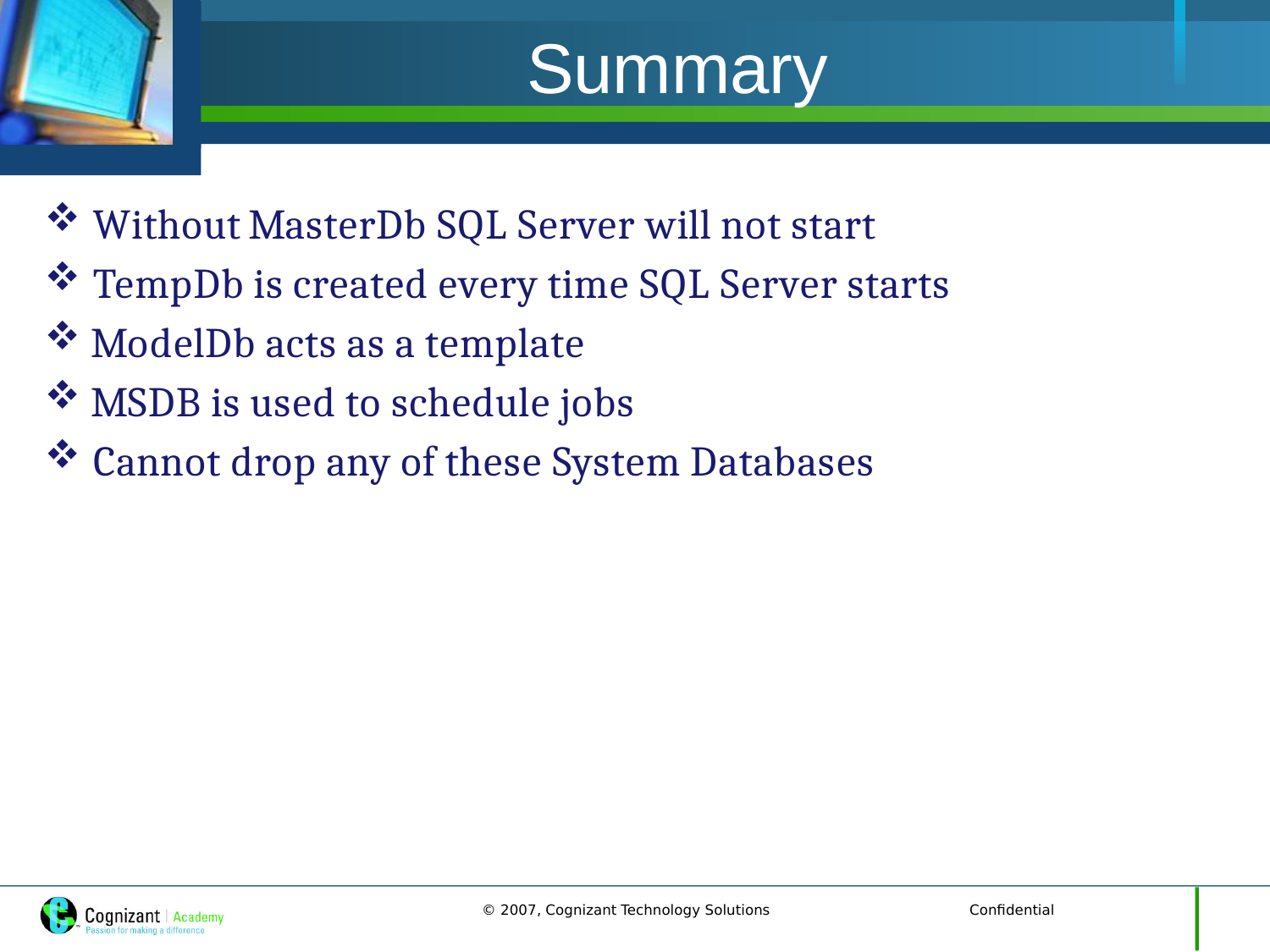

# Summary
Without MasterDb SQL Server will not start
TempDb is created every time SQL Server starts
ModelDb acts as a template
MSDB is used to schedule jobs
Cannot drop any of these System Databases